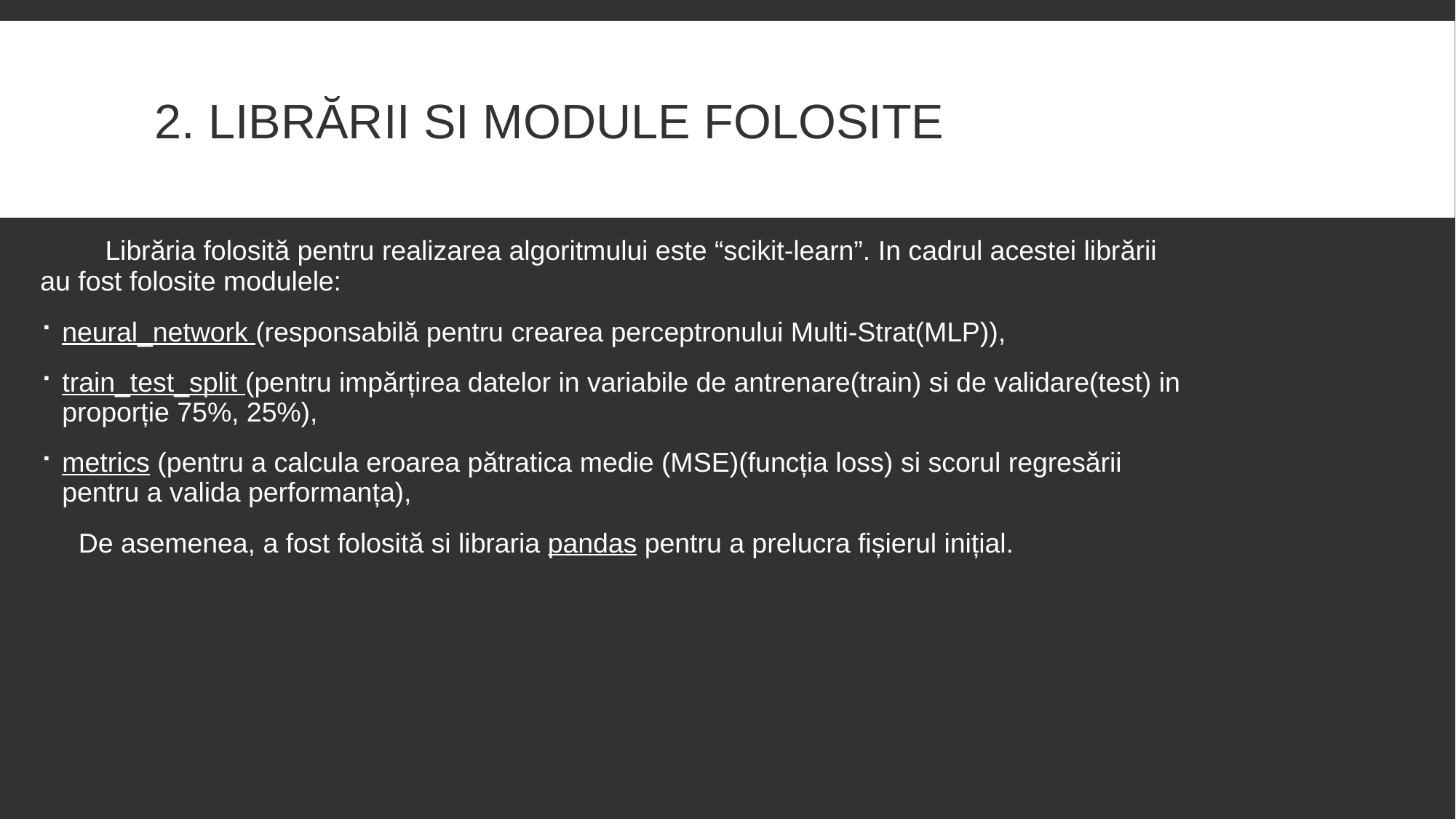

# 2. Librării si module folosite
       Librăria folosită pentru realizarea algoritmului este “scikit-learn”. In cadrul acestei librării au fost folosite modulele:
neural_network (responsabilă pentru crearea perceptronului Multi-Strat(MLP)),
train_test_split (pentru impărțirea datelor in variabile de antrenare(train) si de validare(test) in proporție 75%, 25%),
metrics (pentru a calcula eroarea pătratica medie (MSE)(funcția loss) si scorul regresării pentru a valida performanța),
     De asemenea, a fost folosită si libraria pandas pentru a prelucra fișierul inițial.